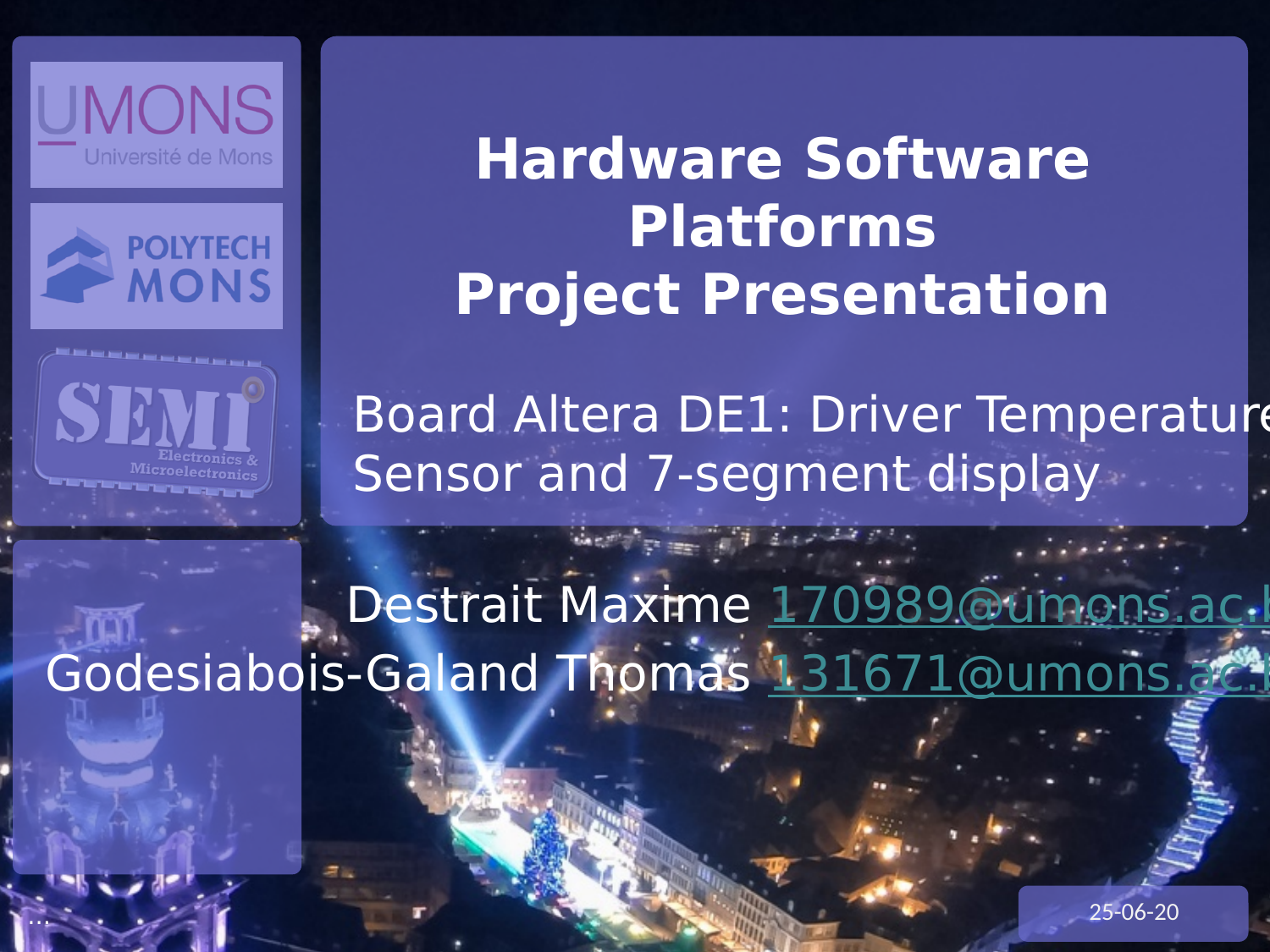

# Hardware Software Platforms Project Presentation
Board Altera DE1: Driver Temperature Sensor and 7-segment display
Destrait Maxime 170989@umons.ac.be
Godesiabois-Galand Thomas 131671@umons.ac.be